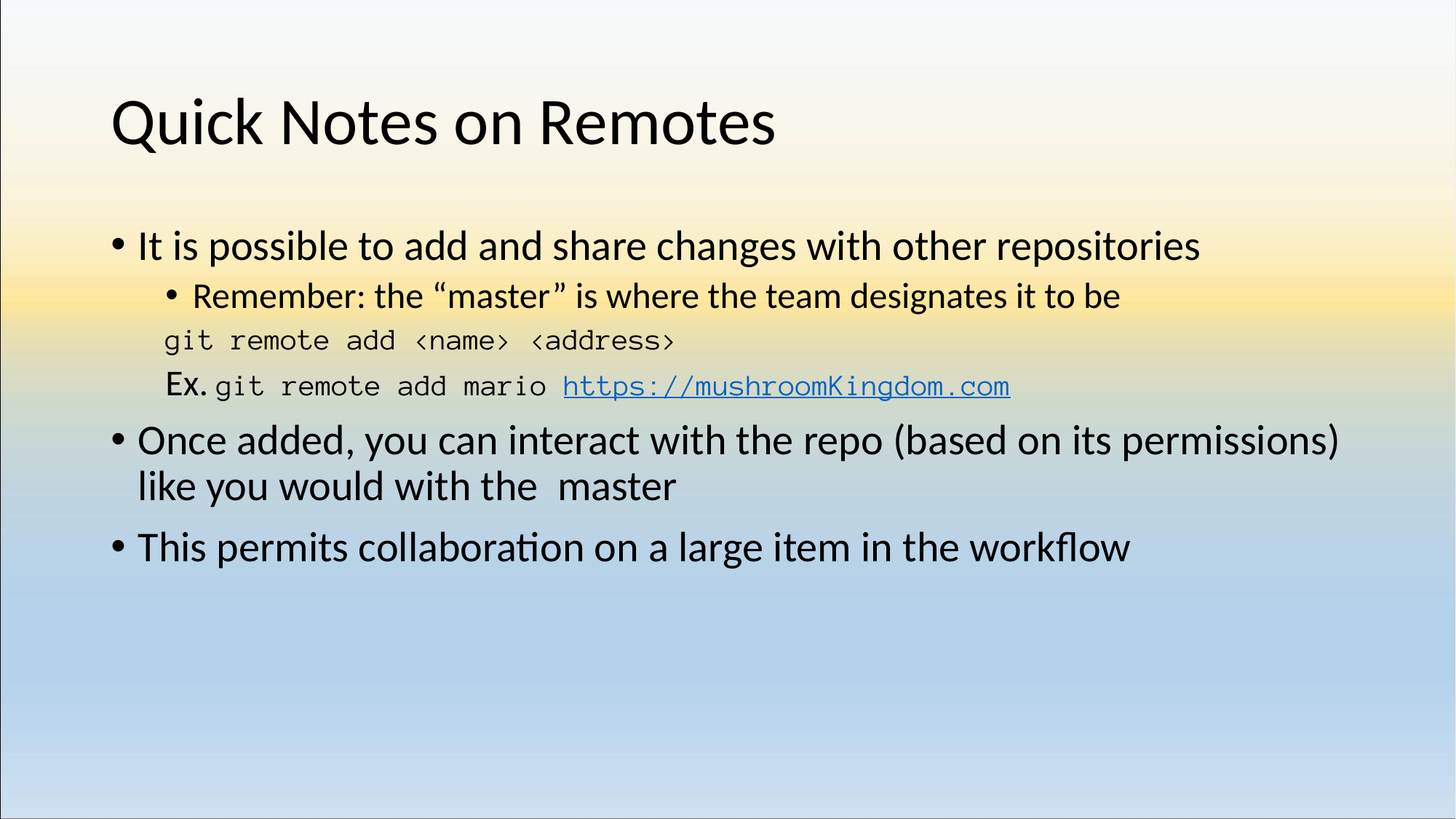

# Quick Notes on Remotes
It is possible to add and share changes with other repositories
Remember: the “master” is where the team designates it to be
git remote add <name> <address>
Ex. git remote add mario https://mushroomKingdom.com
Once added, you can interact with the repo (based on its permissions) like you would with the  master
This permits collaboration on a large item in the workflow